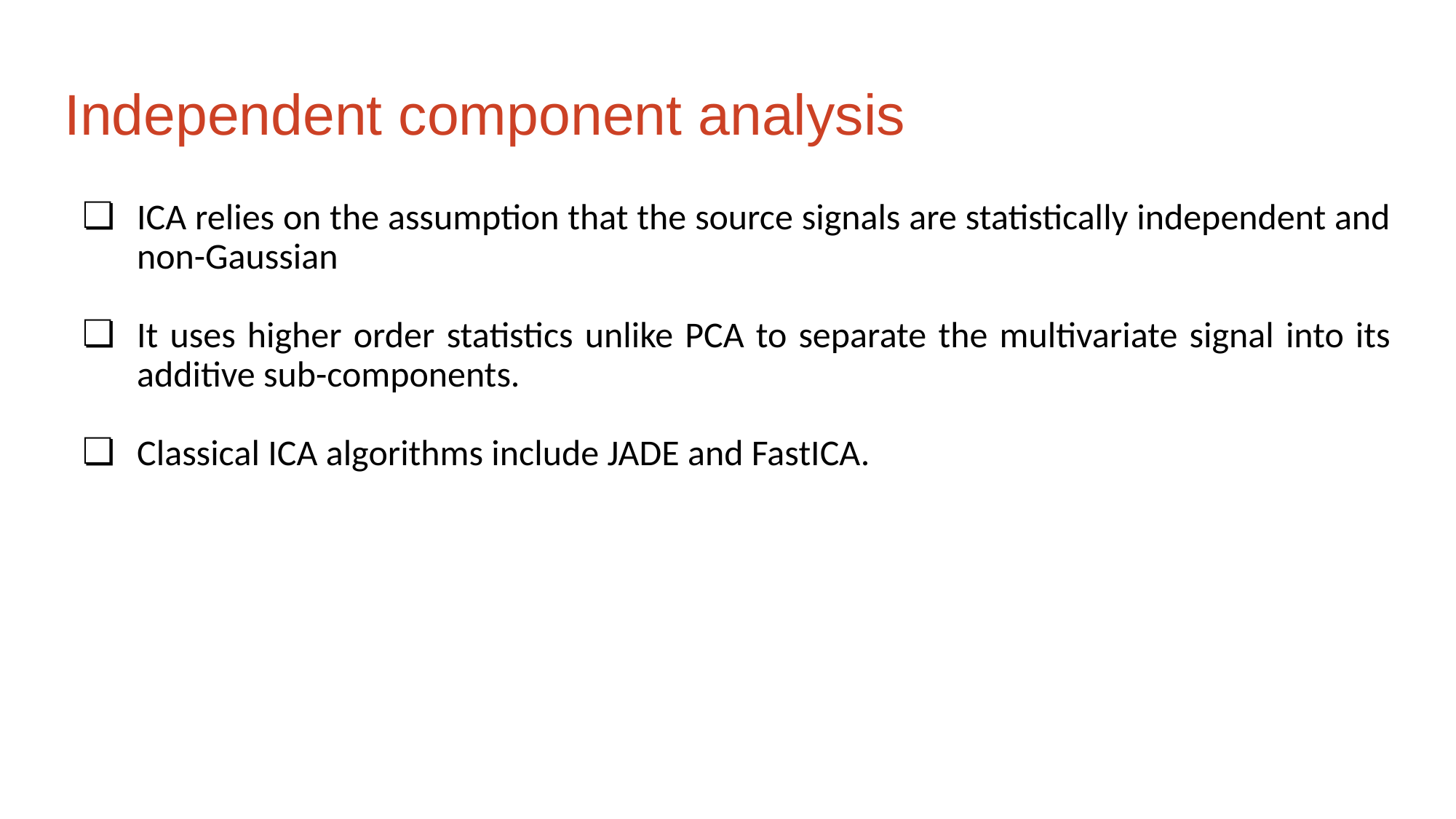

# Independent component analysis
ICA relies on the assumption that the source signals are statistically independent and non-Gaussian

It uses higher order statistics unlike PCA to separate the multivariate signal into its additive sub-components.

Classical ICA algorithms include JADE and FastICA.